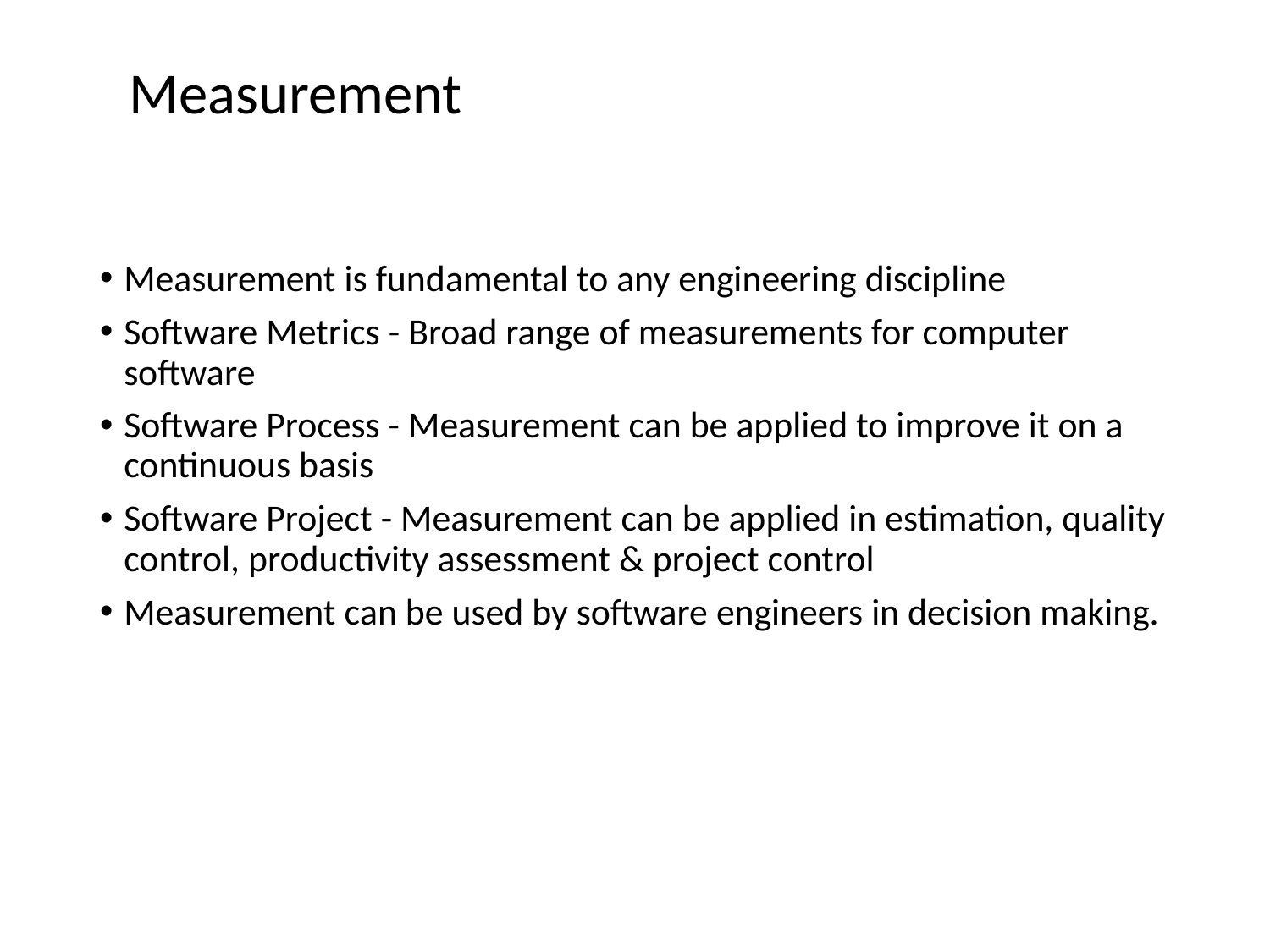

# Measurement
Measurement is fundamental to any engineering discipline
Software Metrics - Broad range of measurements for computer software
Software Process - Measurement can be applied to improve it on a continuous basis
Software Project - Measurement can be applied in estimation, quality control, productivity assessment & project control
Measurement can be used by software engineers in decision making.